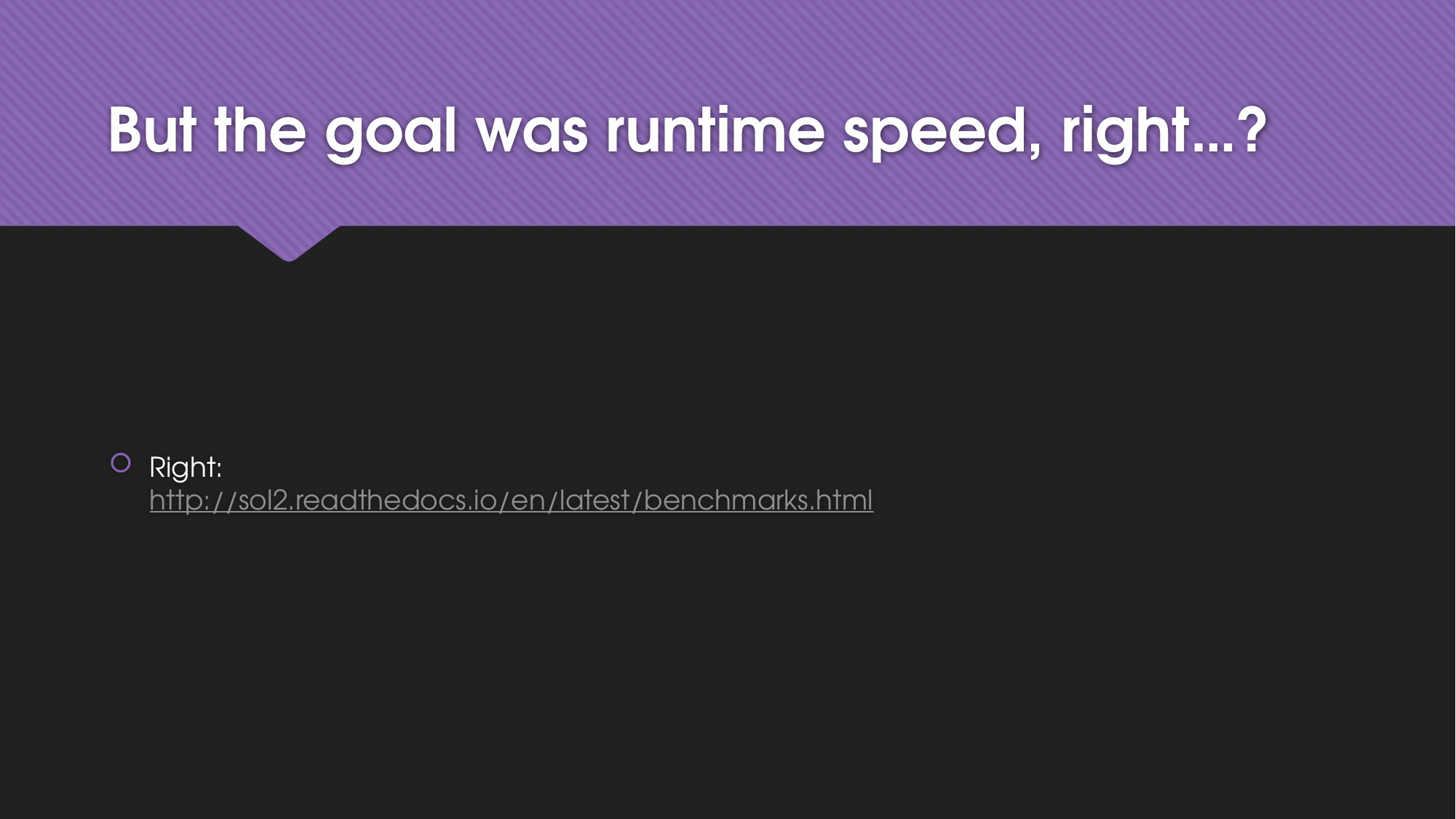

# But the goal was runtime speed, right…?
Right:
http://sol2.readthedocs.io/en/latest/benchmarks.html